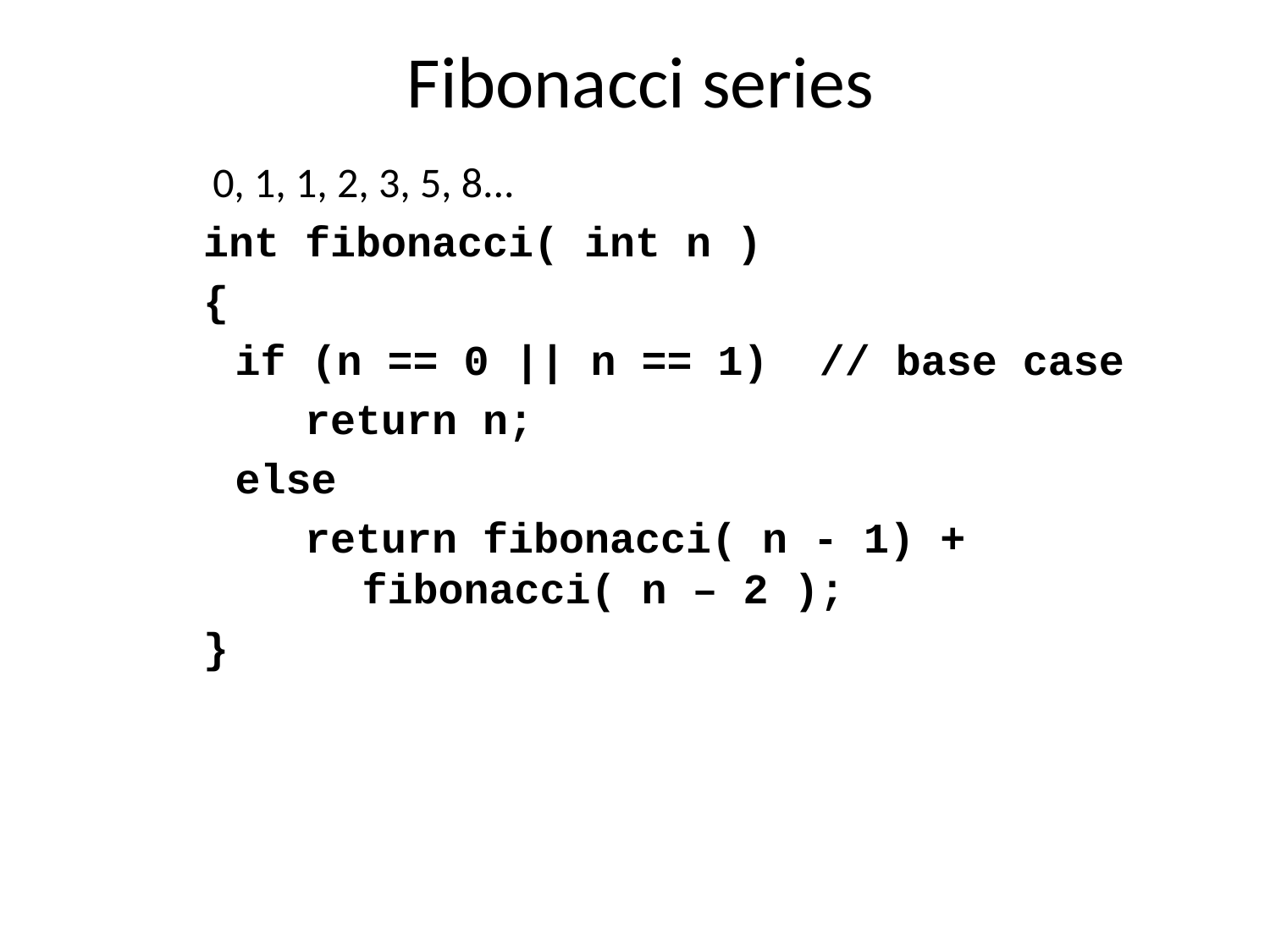

# Fibonacci series
 0, 1, 1, 2, 3, 5, 8...
int fibonacci( int n )
{
	if (n == 0 || n == 1)  // base case
    return n;
	else
    return fibonacci( n - 1) +
     fibonacci( n – 2 );
}